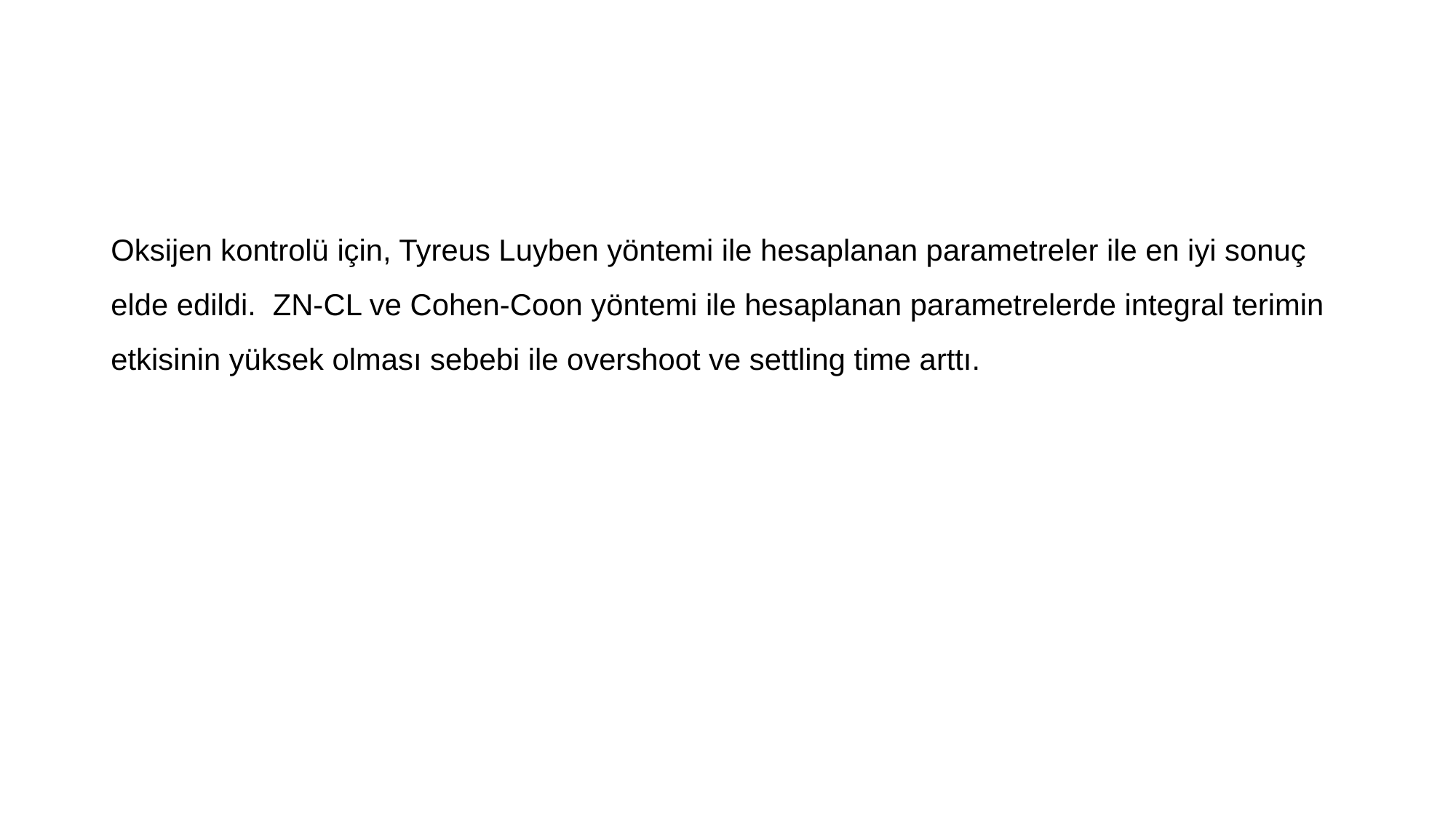

Oksijen kontrolü için, Tyreus Luyben yöntemi ile hesaplanan parametreler ile en iyi sonuç elde edildi.  ZN-CL ve Cohen-Coon yöntemi ile hesaplanan parametrelerde integral terimin etkisinin yüksek olması sebebi ile overshoot ve settling time arttı.